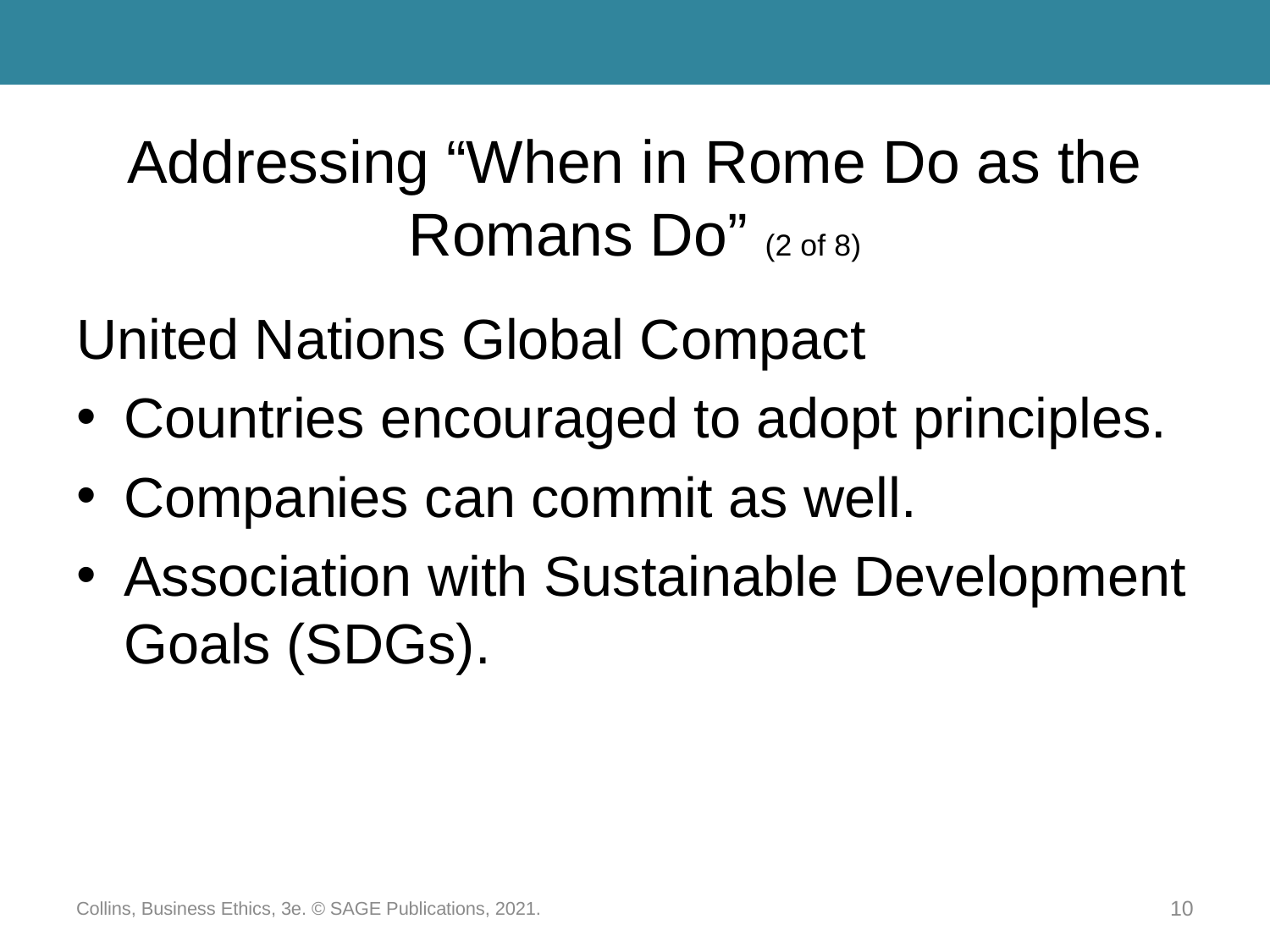

# Addressing “When in Rome Do as the Romans Do” (2 of 8)
United Nations Global Compact
Countries encouraged to adopt principles.
Companies can commit as well.
Association with Sustainable Development Goals (SDGs).

Collins, Business Ethics, 3e. © SAGE Publications, 2021.
10